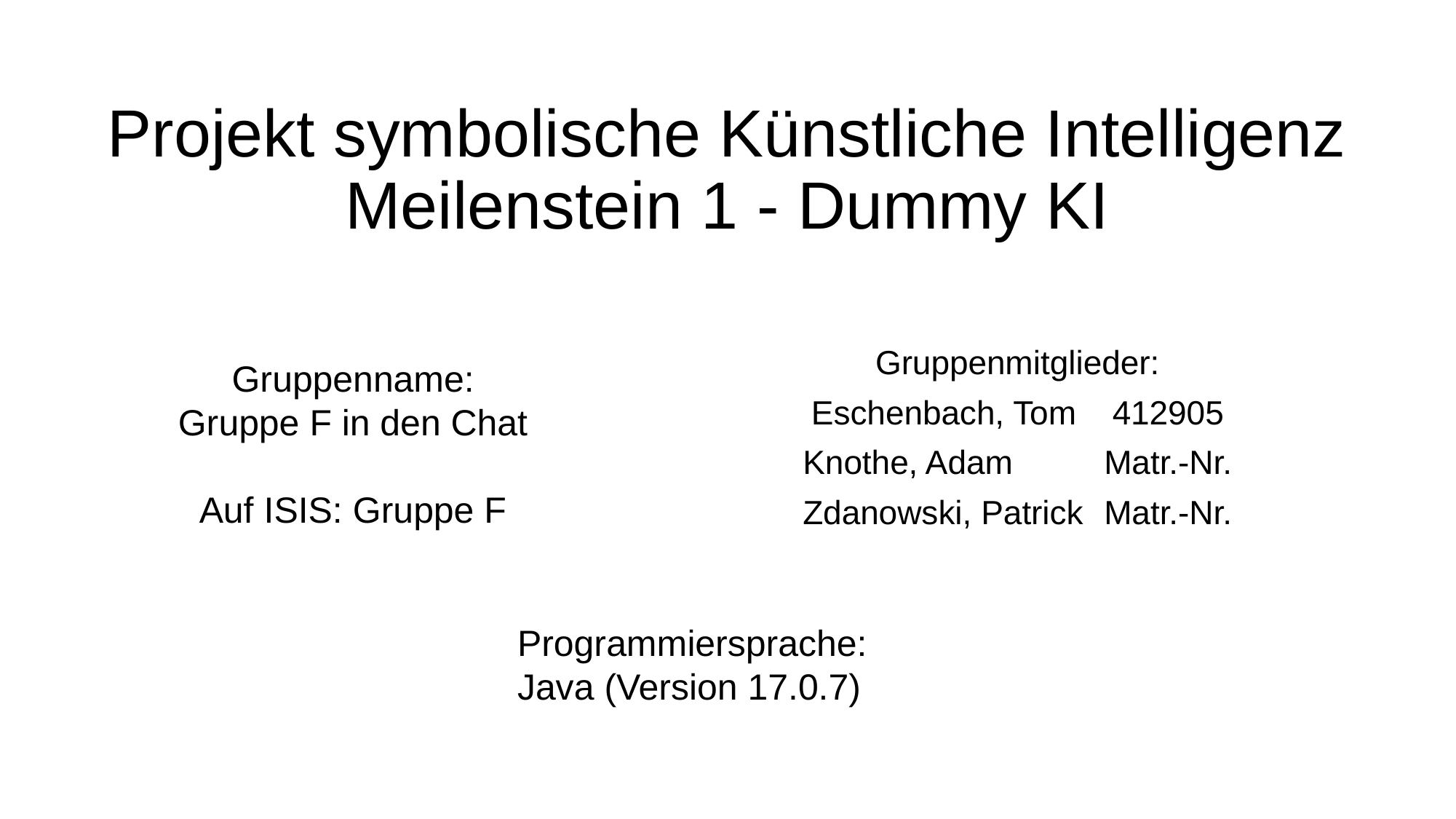

# Projekt symbolische Künstliche Intelligenz Meilenstein 1 - Dummy KI
Gruppenmitglieder:
Eschenbach, Tom	412905
Knothe, Adam	Matr.-Nr.
Zdanowski, Patrick	Matr.-Nr.

Gruppenname:
Gruppe F in den Chat

Auf ISIS: Gruppe F
Programmiersprache:
Java (Version 17.0.7)